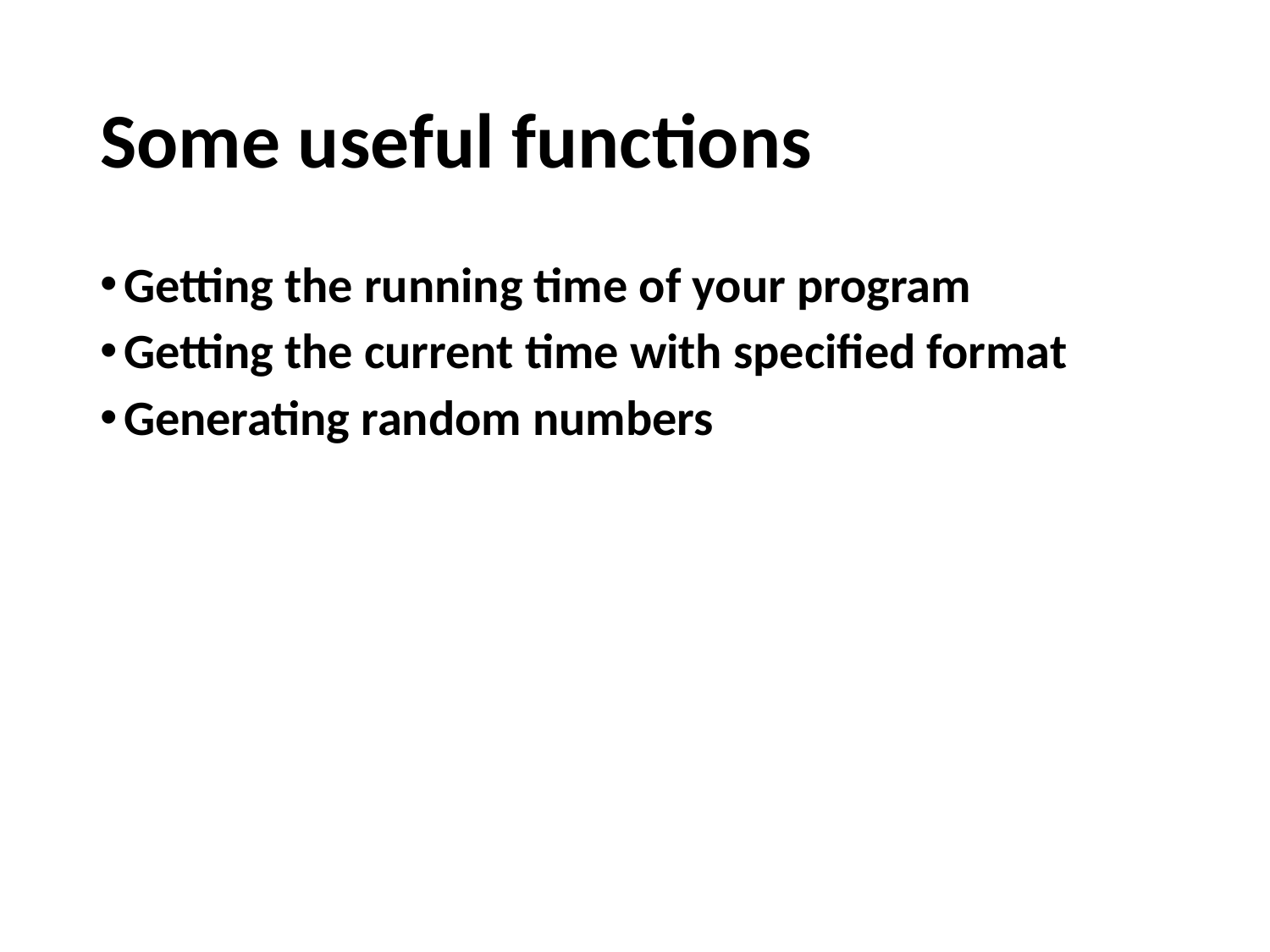

# Some useful functions
Getting the running time of your program
Getting the current time with specified format
Generating random numbers